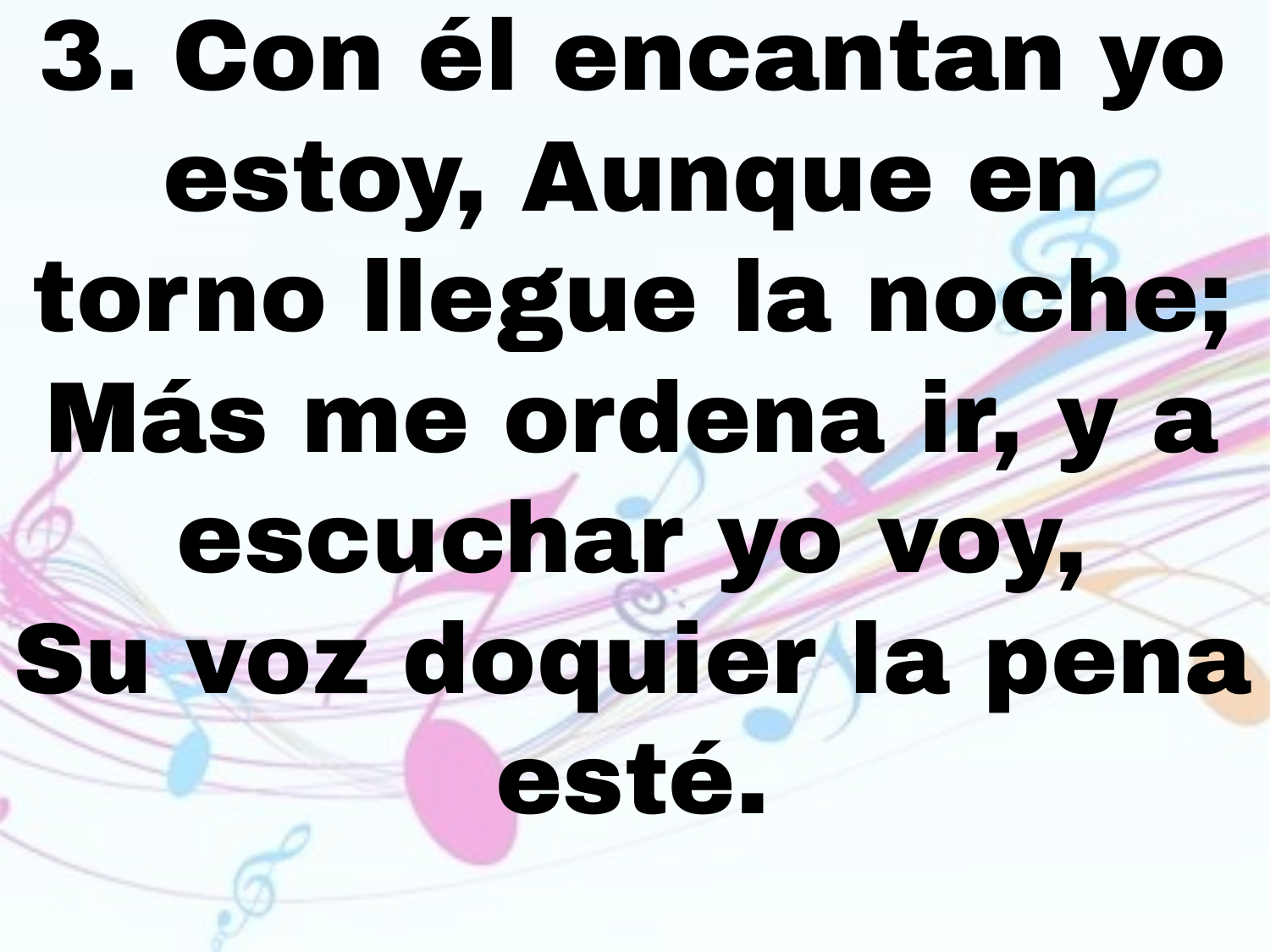

3. Con él encantan yo estoy, Aunque en torno llegue la noche; Más me ordena ir, y a escuchar yo voy,
Su voz doquier la pena esté.